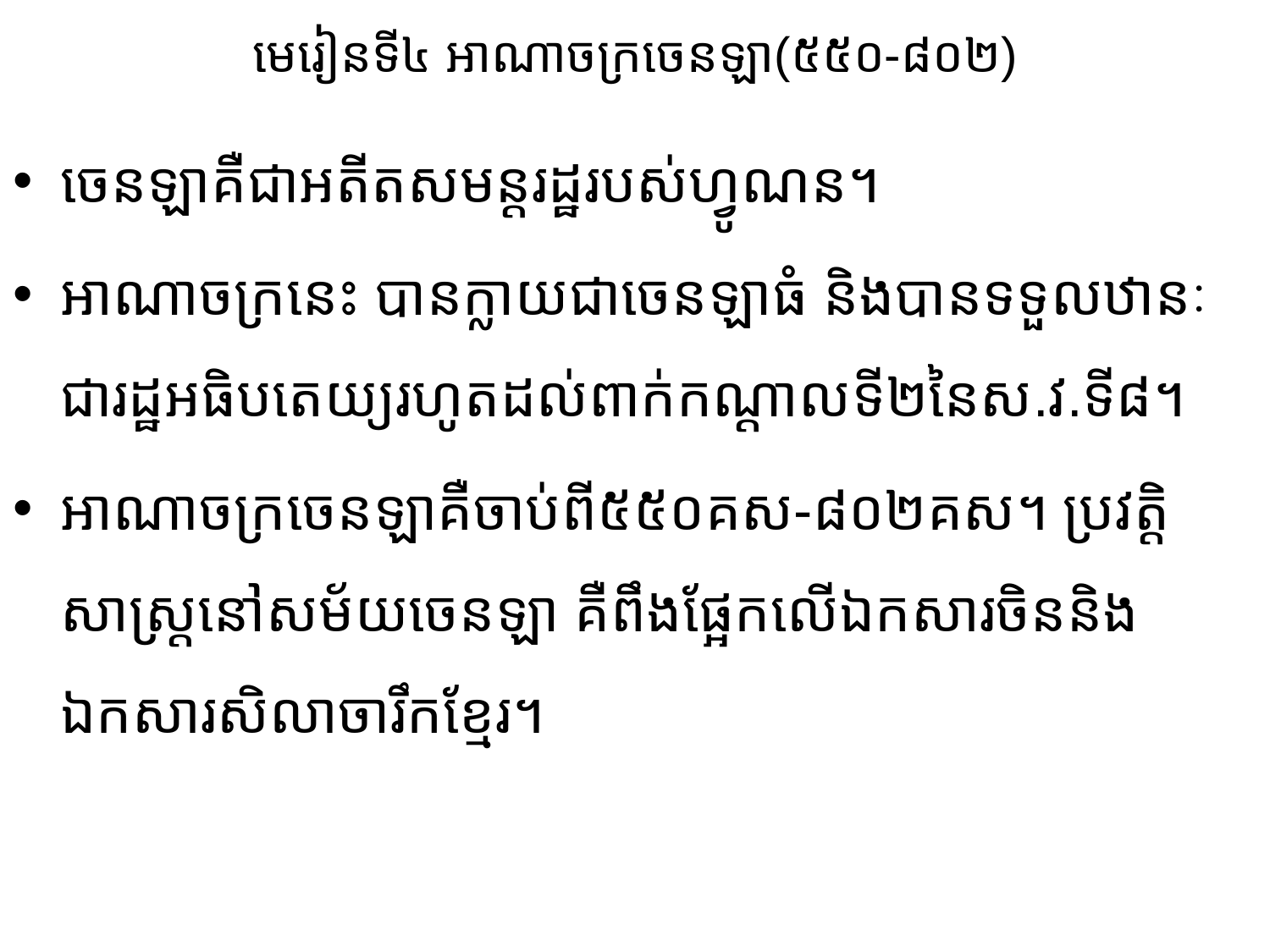

# មេរៀនទី៤ អាណាចក្រចេនឡា(៥៥០-៨០២)
ចេនឡាគឺជាអតីតសមន្តរដ្ឋរបស់ហ្វូណន។
អាណាចក្រនេះ បានក្លាយជាចេនឡាធំ និងបានទទួលឋានៈ​ជារដ្ឋអធិបតេយ្យរហូតដល់ពាក់កណ្ដាលទី២នៃស.វ.ទី៨។
អាណាចក្រចេនឡាគឺចាប់ពី៥៥០គស​-​៨០២​គស​។ ប្រវត្តិសាស្រ្តនៅ​សម័យចេនឡា គឺពឹងផ្អែកលើឯកសារចិននិងឯកសារសិលាចារឹកខ្មែរ។